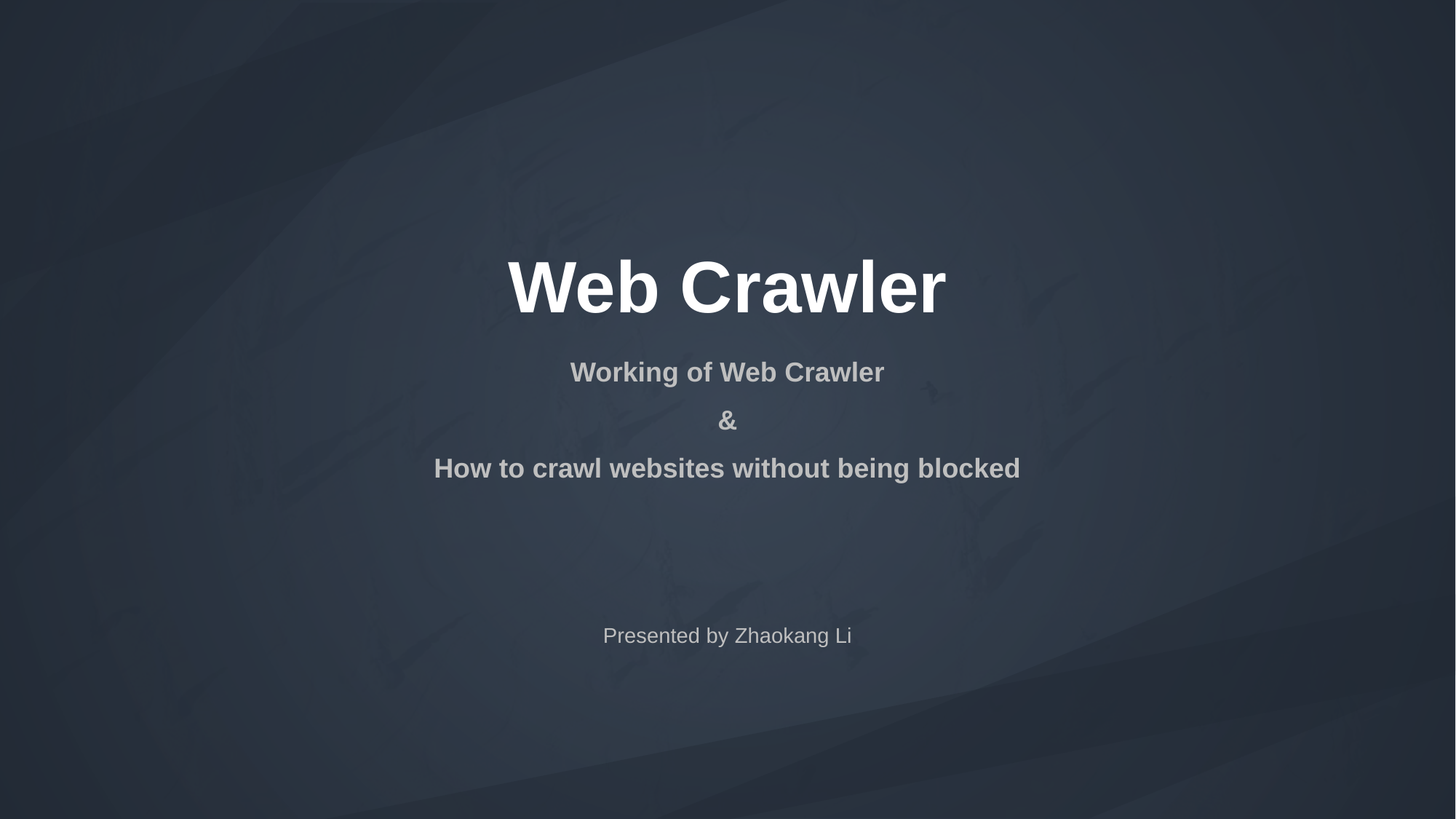

Web Crawler
Working of Web Crawler
&
How to crawl websites without being blocked

Presented by Zhaokang Li